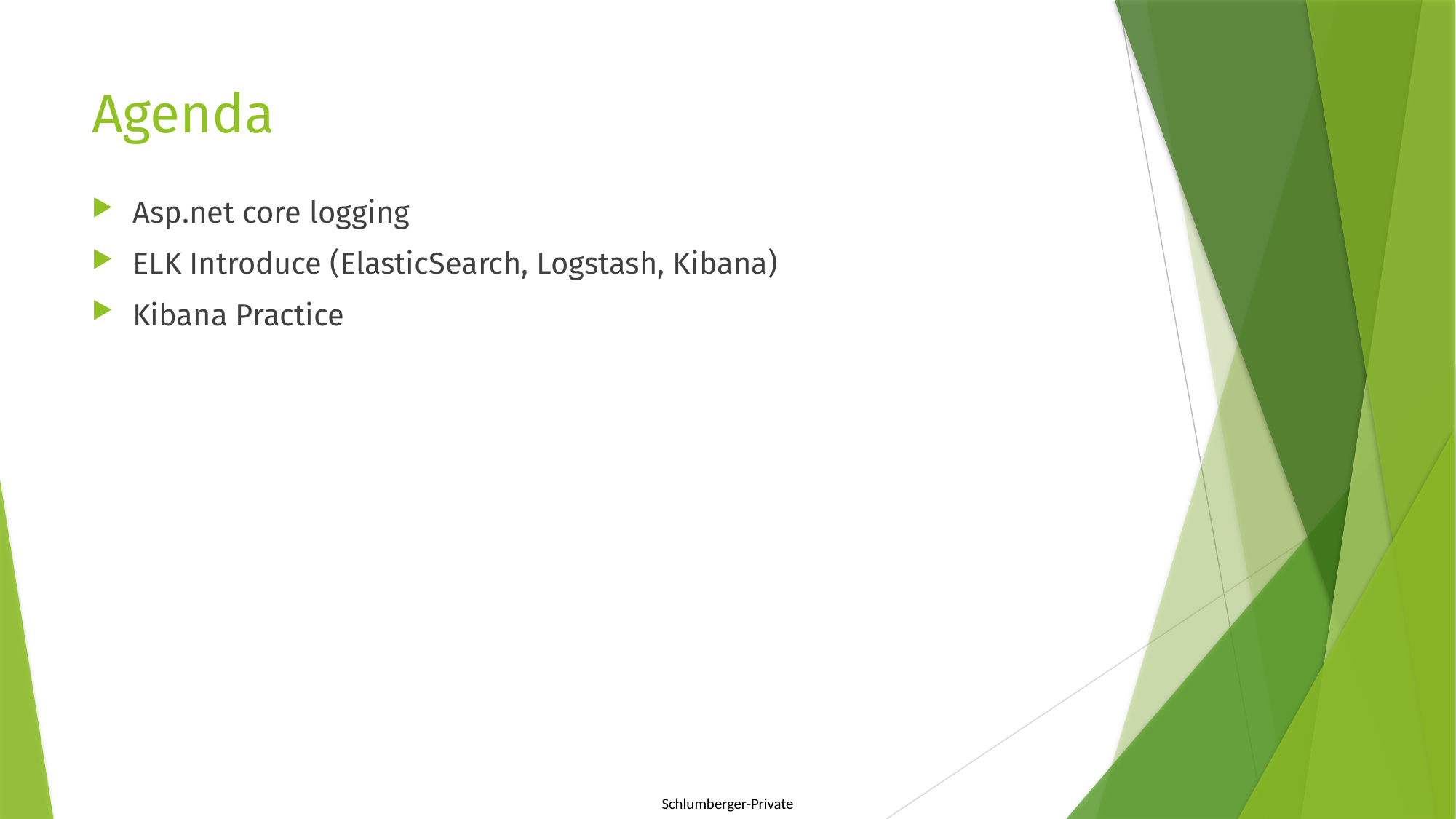

# Agenda
Asp.net core logging
ELK Introduce (ElasticSearch, Logstash, Kibana)
Kibana Practice